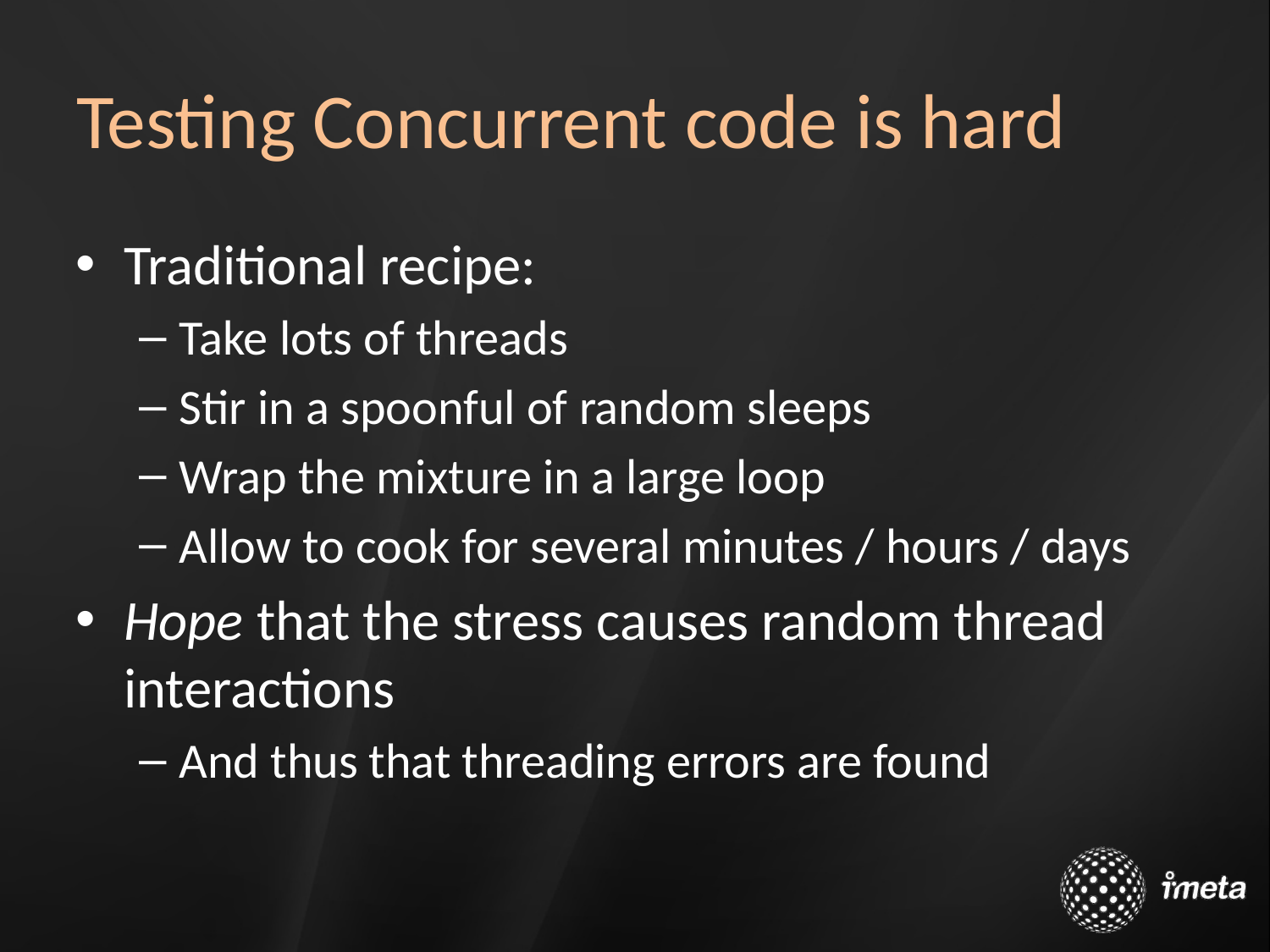

# Testing Concurrent code is hard
Traditional recipe:
Take lots of threads
Stir in a spoonful of random sleeps
Wrap the mixture in a large loop
Allow to cook for several minutes / hours / days
Hope that the stress causes random thread interactions
And thus that threading errors are found